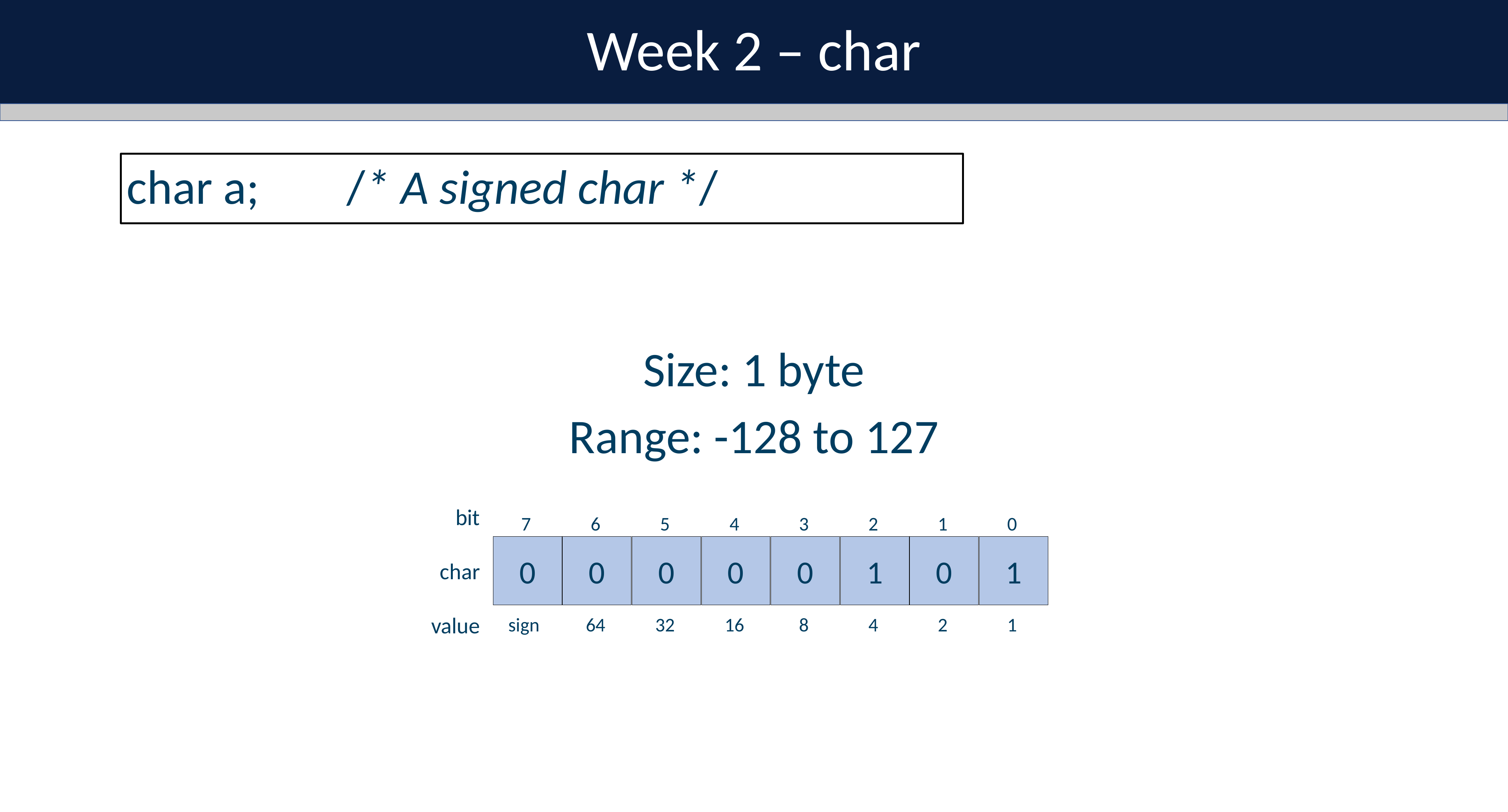

Week 2 – char

char a;        /* A signed char */

Size: 1 byte
Range: -128 to 127
7
6
5
4
3
2
1
0
bit
0
0
0
0
0
1
0
1
char
sign
64
32
16
8
4
2
1
value